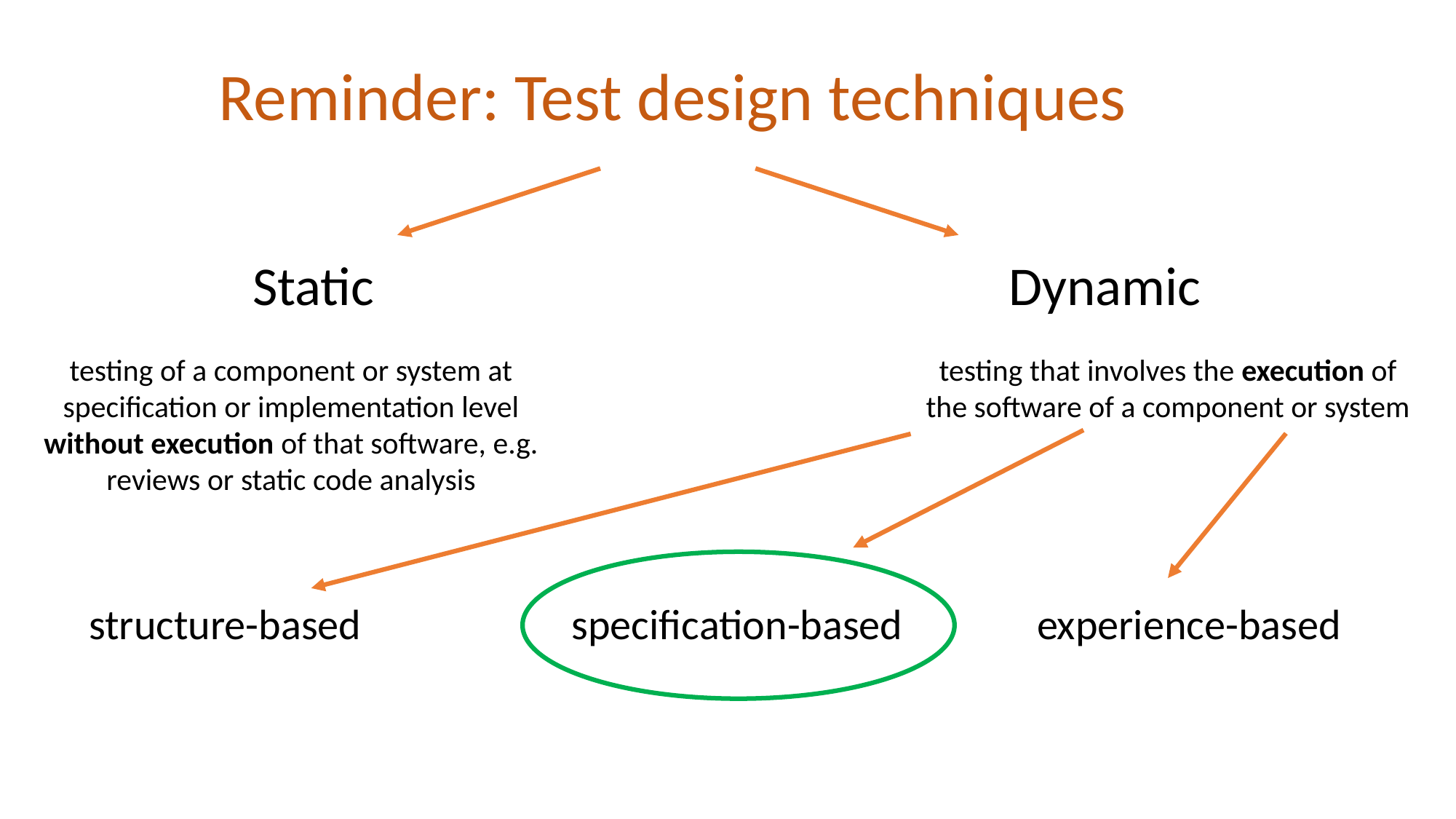

Reminder: Test design techniques
Static
testing of a component or system at specification or implementation level without execution of that software, e.g. reviews or static code analysis
Dynamic
testing that involves the execution of the software of a component or system

structure-based
specification-based
experience-based